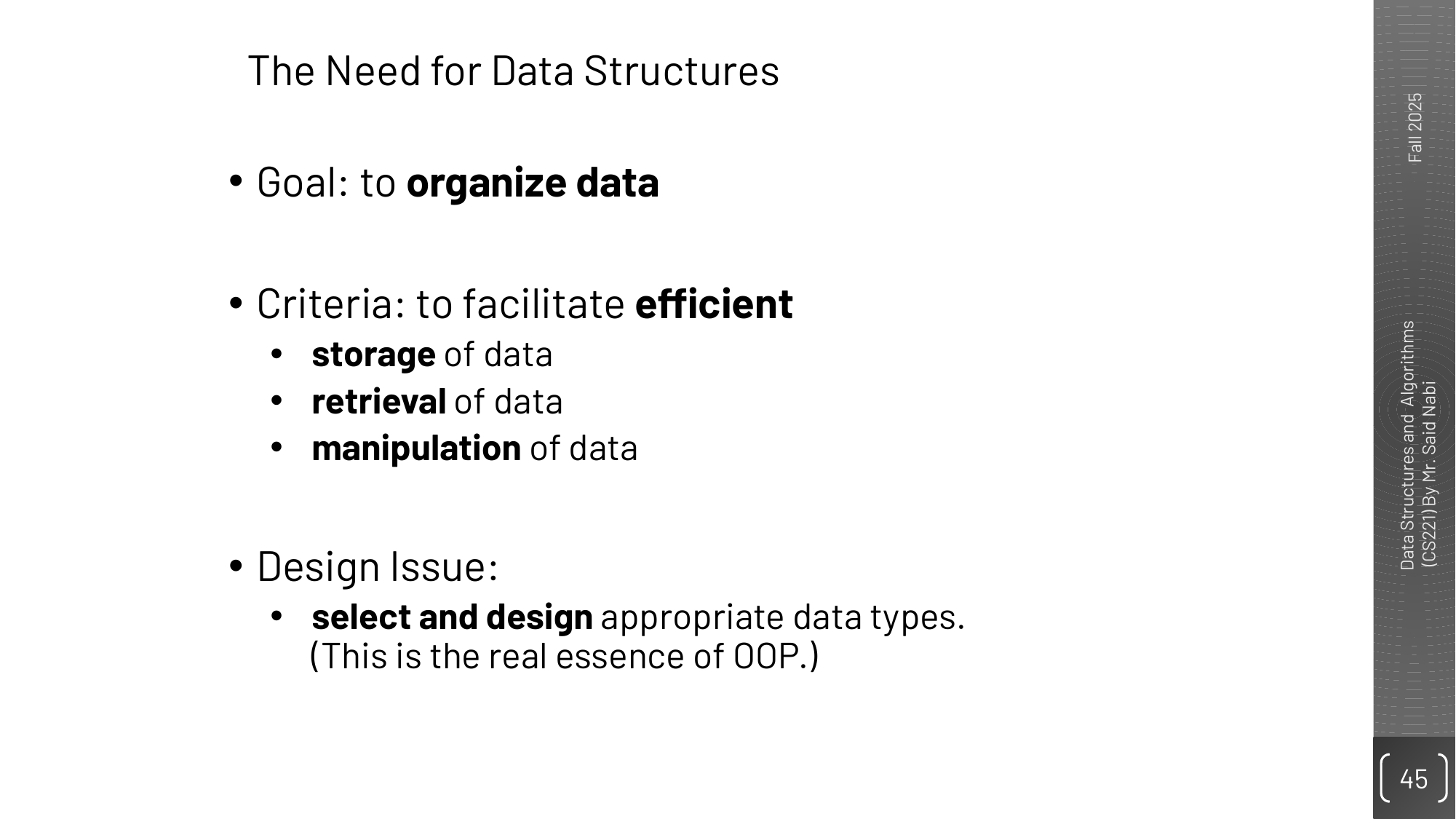

# The Need for Data Structures
Goal: to organize data

Criteria: to facilitate efficient
storage of data
retrieval of data
manipulation of data

Design Issue:
select and design appropriate data types.
(This is the real essence of OOP.)